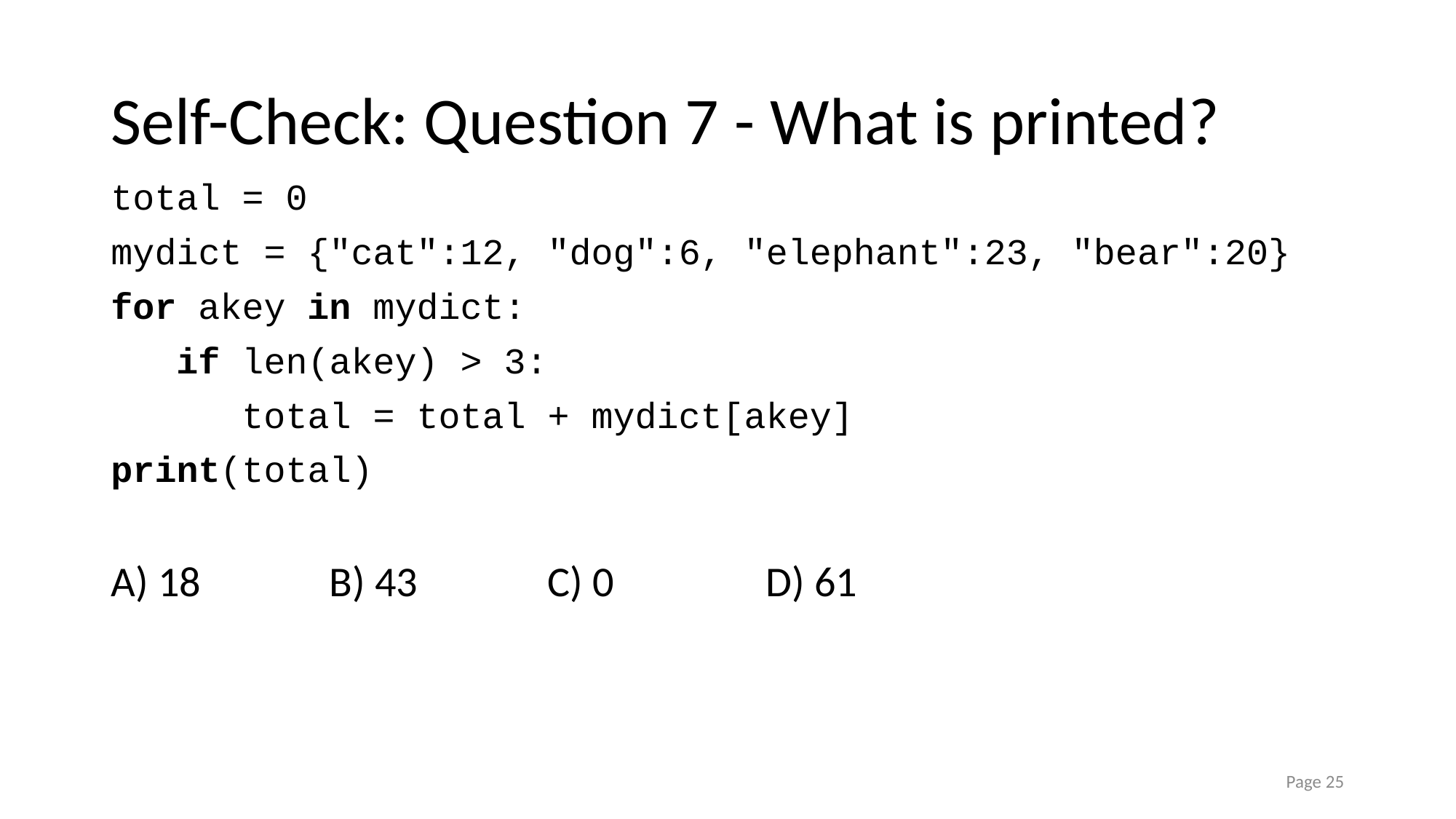

# Self-Check: Question 7 - What is printed?
total = 0
mydict = {"cat":12, "dog":6, "elephant":23, "bear":20}
for akey in mydict:
   if len(akey) > 3:
      total = total + mydict[akey]
print(total)

A) 18		B) 43		C) 0		D) 61

Page 25